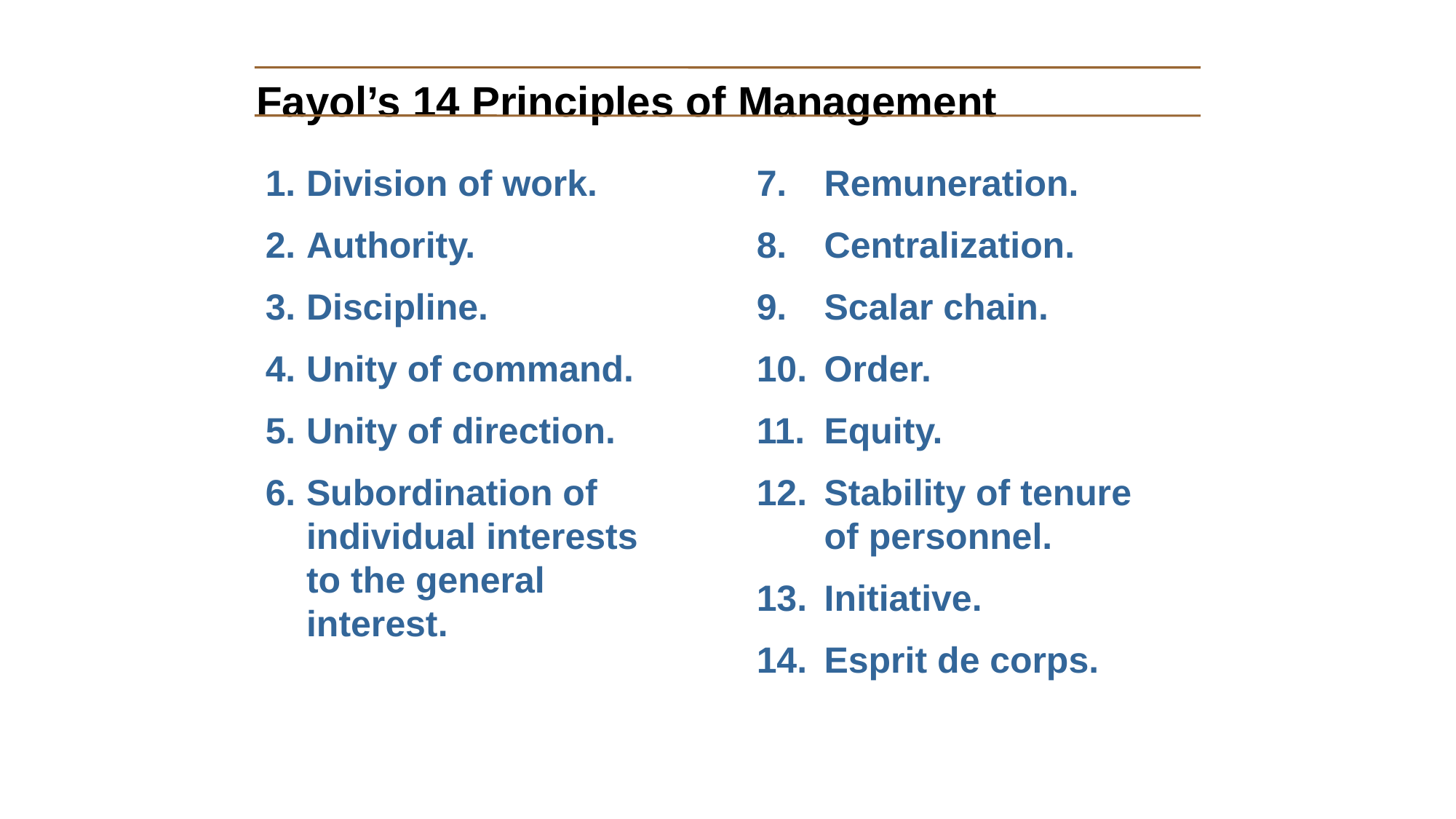

# Fayol’s 14 Principles of Management

Division of work.
Authority.
Discipline.
Unity of command.
Unity of direction.
Subordination of individual interests to the general interest.
Remuneration.
Centralization.
Scalar chain.
Order.
Equity.
Stability of tenure of personnel.
Initiative.
Esprit de corps.